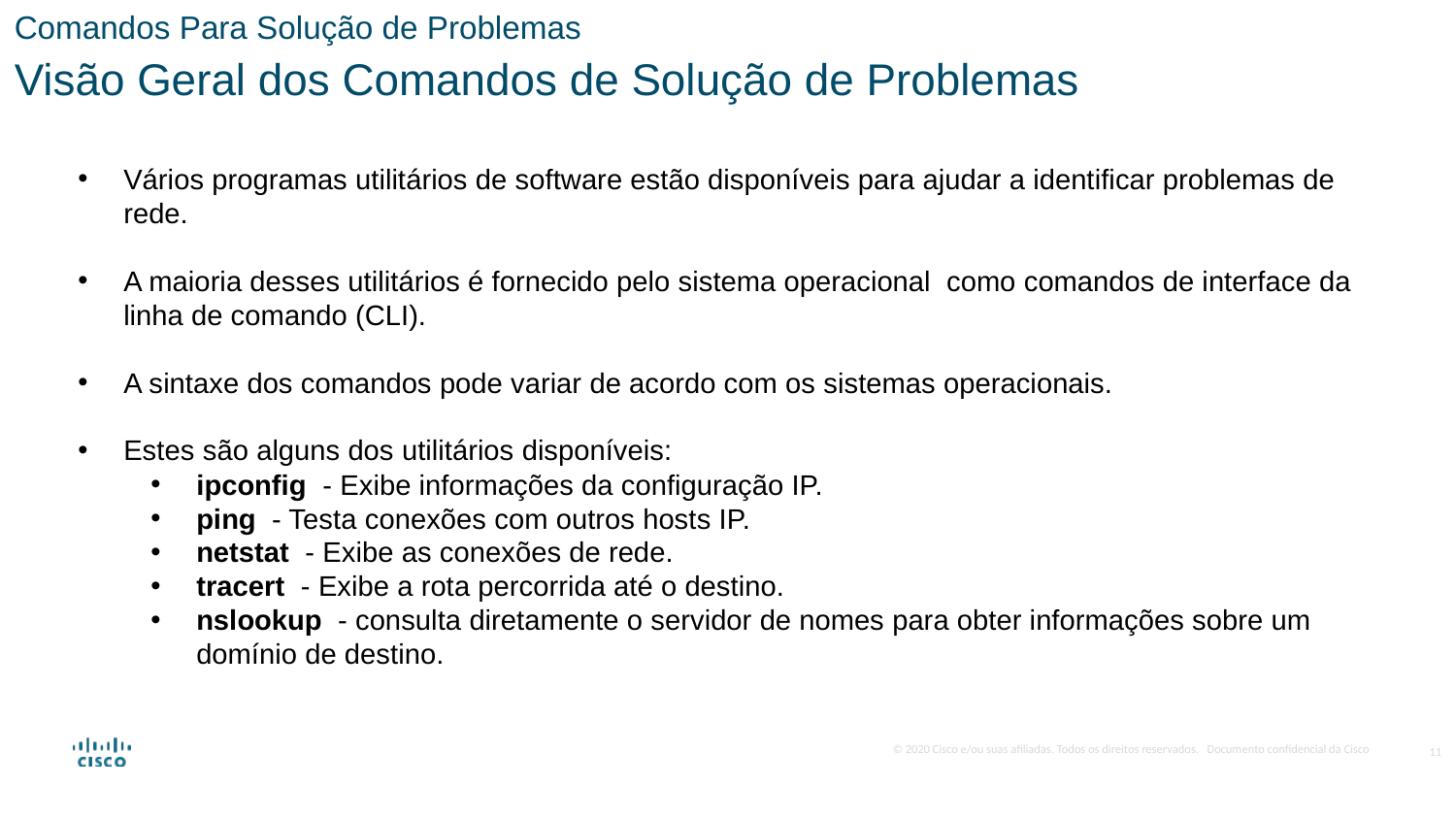

Comandos Para Solução de Problemas
Visão Geral dos Comandos de Solução de Problemas
Vários programas utilitários de software estão disponíveis para ajudar a identificar problemas de rede.

A maioria desses utilitários é fornecido pelo sistema operacional  como comandos de interface da linha de comando (CLI).

A sintaxe dos comandos pode variar de acordo com os sistemas operacionais.

Estes são alguns dos utilitários disponíveis:
ipconfig  - Exibe informações da configuração IP.
ping  - Testa conexões com outros hosts IP.
netstat  - Exibe as conexões de rede.
tracert  - Exibe a rota percorrida até o destino.
nslookup  - consulta diretamente o servidor de nomes para obter informações sobre um domínio de destino.

11